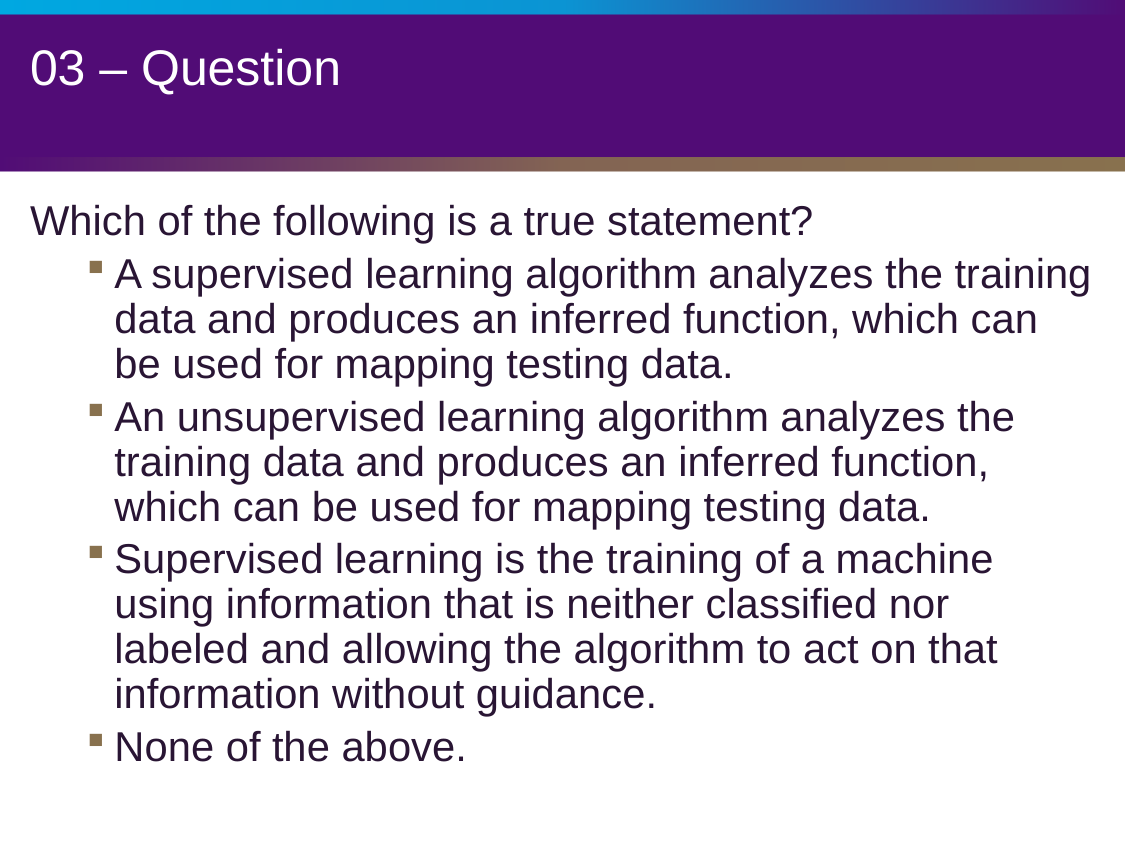

# 03 – Question
Which of the following is a true statement?
A supervised learning algorithm analyzes the training data and produces an inferred function, which can be used for mapping testing data.
An unsupervised learning algorithm analyzes the training data and produces an inferred function, which can be used for mapping testing data.
Supervised learning is the training of a machine using information that is neither classified nor labeled and allowing the algorithm to act on that information without guidance.
None of the above.